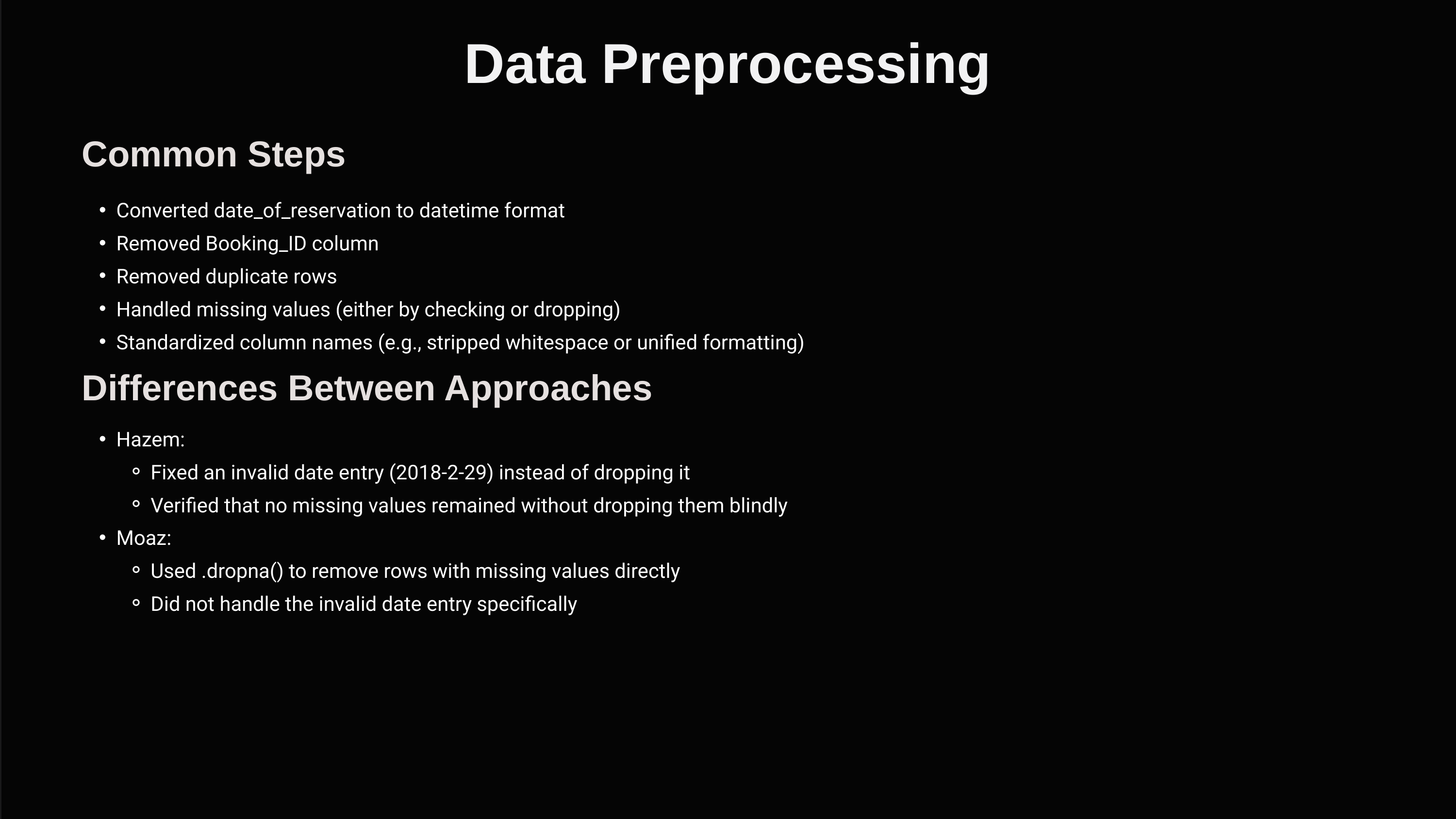

Data Preprocessing
Common Steps
Converted date_of_reservation to datetime format
Removed Booking_ID column
Removed duplicate rows
Handled missing values (either by checking or dropping)
Standardized column names (e.g., stripped whitespace or unified formatting)

Differences Between Approaches
Hazem:
Fixed an invalid date entry (2018-2-29) instead of dropping it
Verified that no missing values remained without dropping them blindly
Moaz:
Used .dropna() to remove rows with missing values directly
Did not handle the invalid date entry specifically